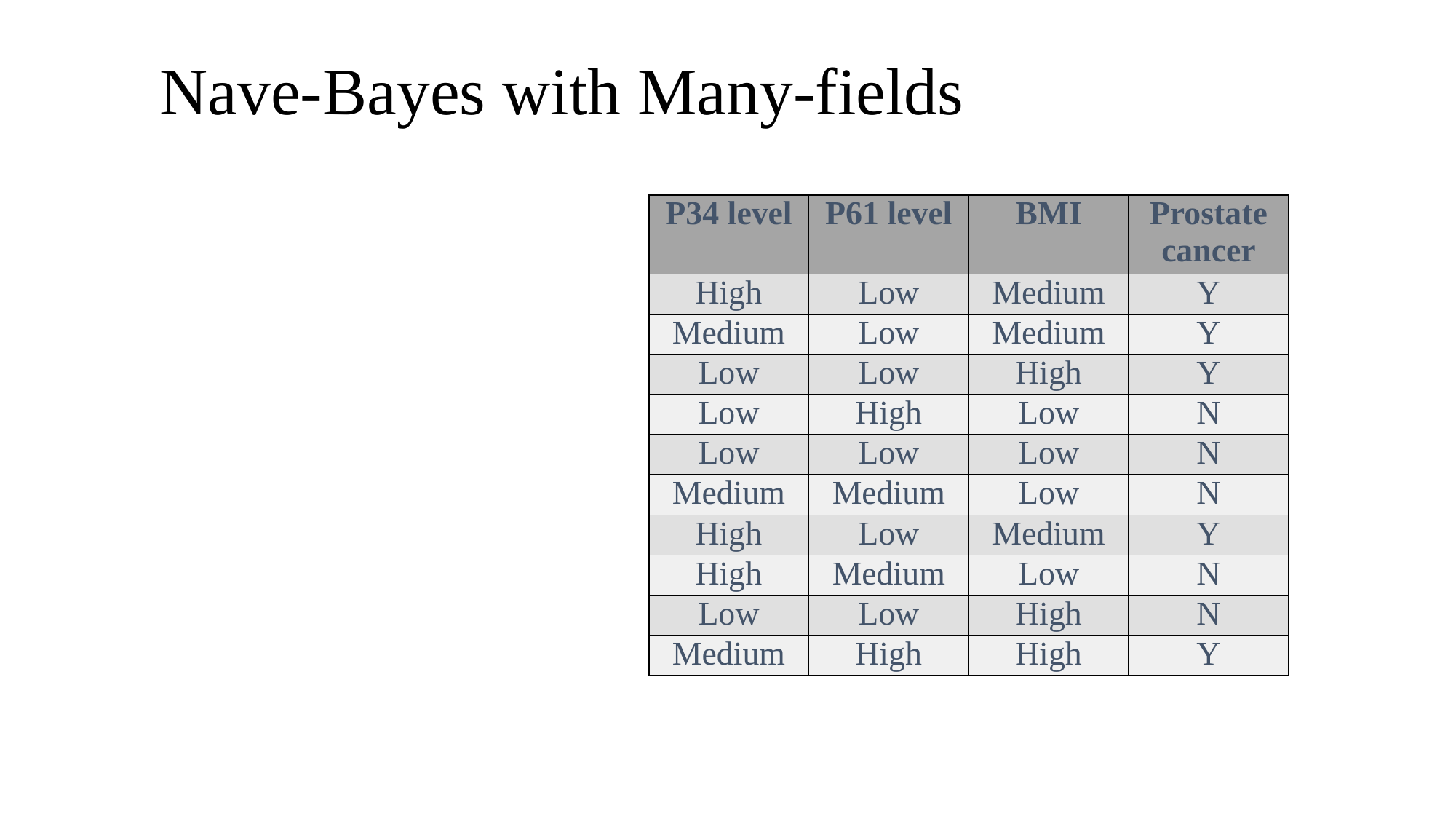

# Nave-Bayes with Many-fields
| P34 level | P61 level | BMI | Prostate cancer |
| --- | --- | --- | --- |
| High | Low | Medium | Y |
| Medium | Low | Medium | Y |
| Low | Low | High | Y |
| Low | High | Low | N |
| Low | Low | Low | N |
| Medium | Medium | Low | N |
| High | Low | Medium | Y |
| High | Medium | Low | N |
| Low | Low | High | N |
| Medium | High | High | Y |